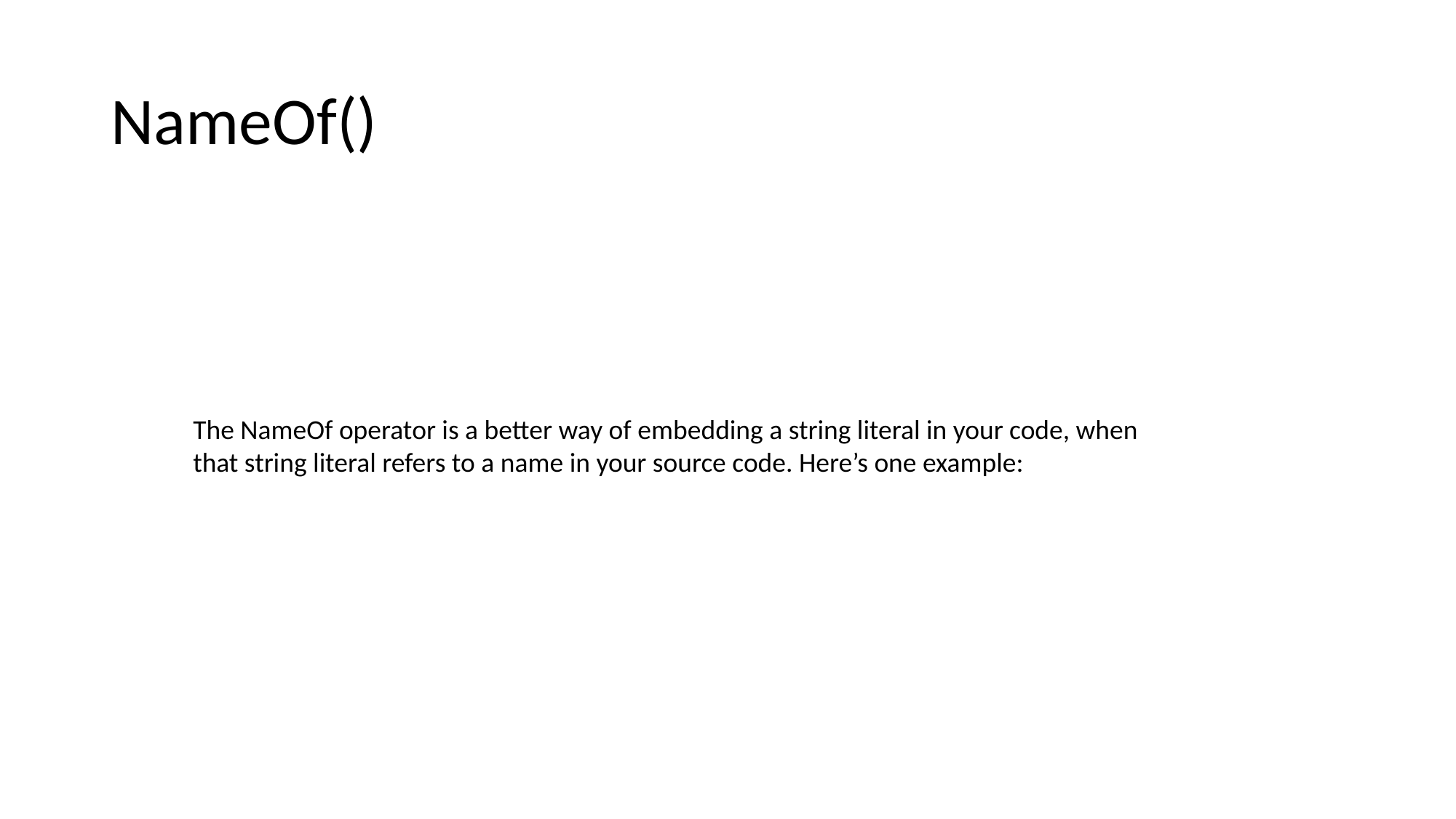

# NameOf()
The NameOf operator is a better way of embedding a string literal in your code, when that string literal refers to a name in your source code. Here’s one example: